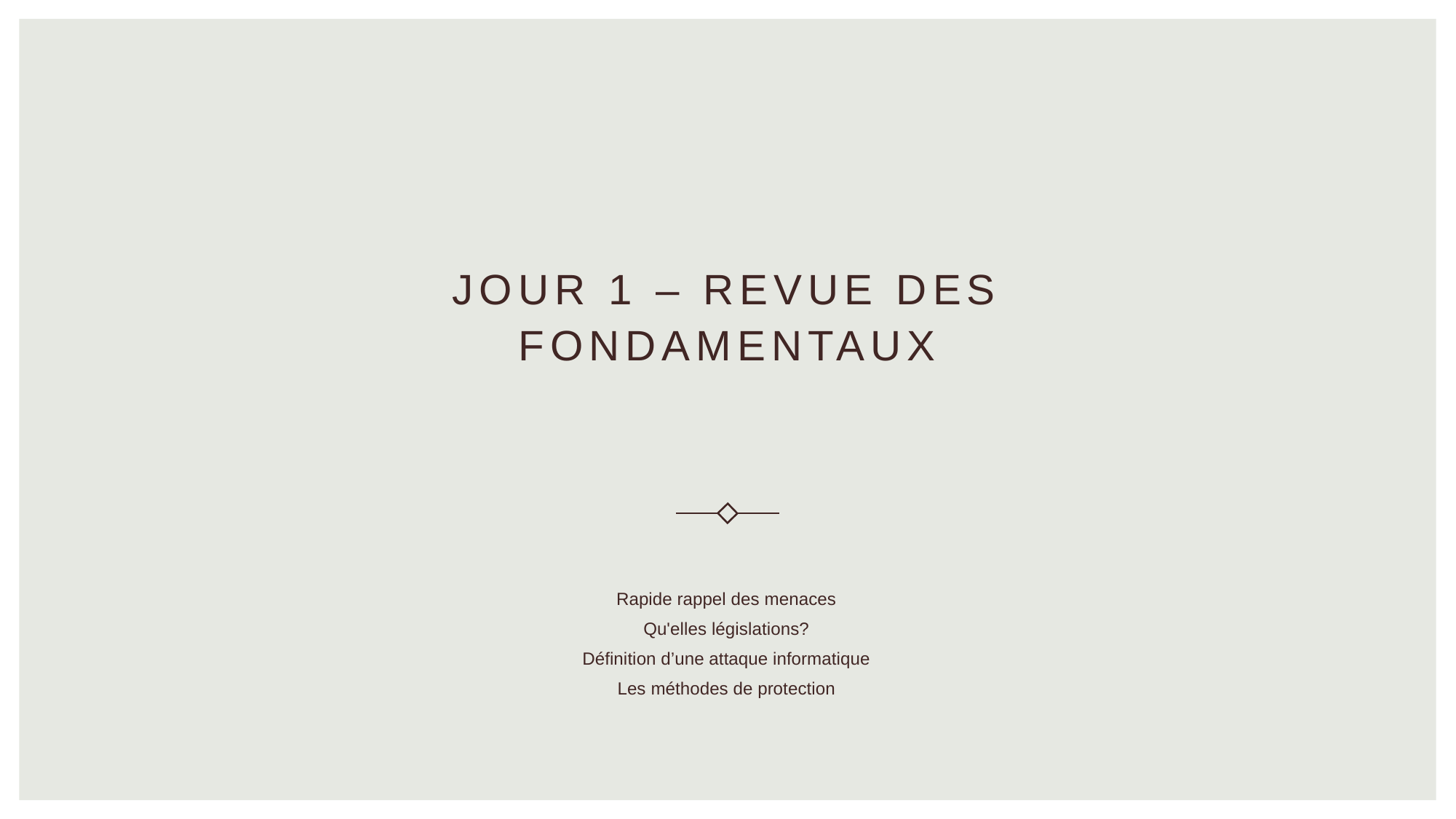

# JOUR 1 – Revue des fondamentaux
Rapide rappel des menaces
Qu'elles législations?
Définition d’une attaque informatique
Les méthodes de protection